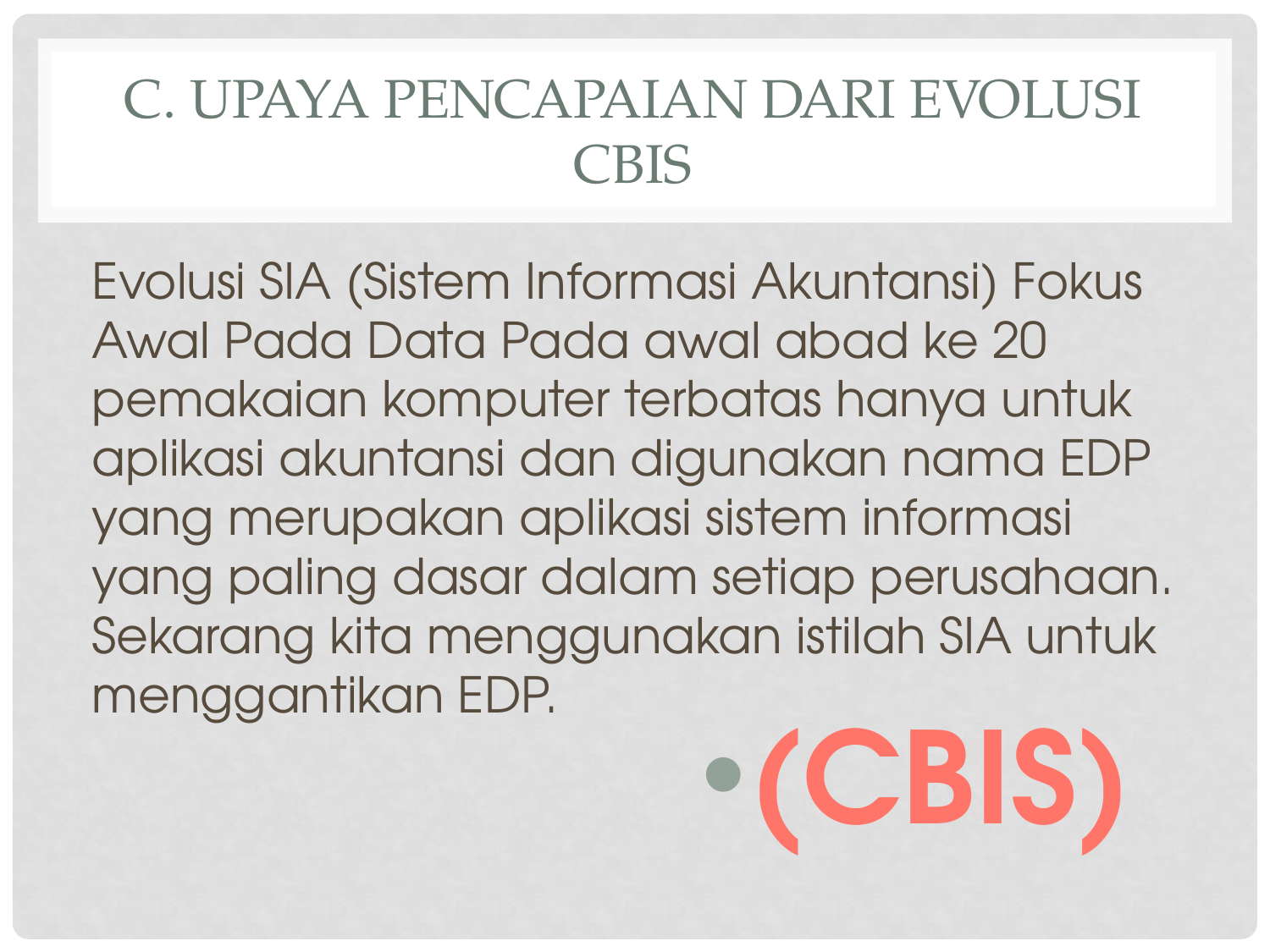

# C. UPAYA PENCAPAIAN DARI EVOLUSI CBIS
Evolusi SIA (Sistem Informasi Akuntansi) Fokus Awal Pada Data Pada awal abad ke 20 pemakaian komputer terbatas hanya untuk aplikasi akuntansi dan digunakan nama EDP yang merupakan aplikasi sistem informasi yang paling dasar dalam setiap perusahaan. Sekarang kita menggunakan istilah SIA untuk menggantikan EDP.
(CBIS)